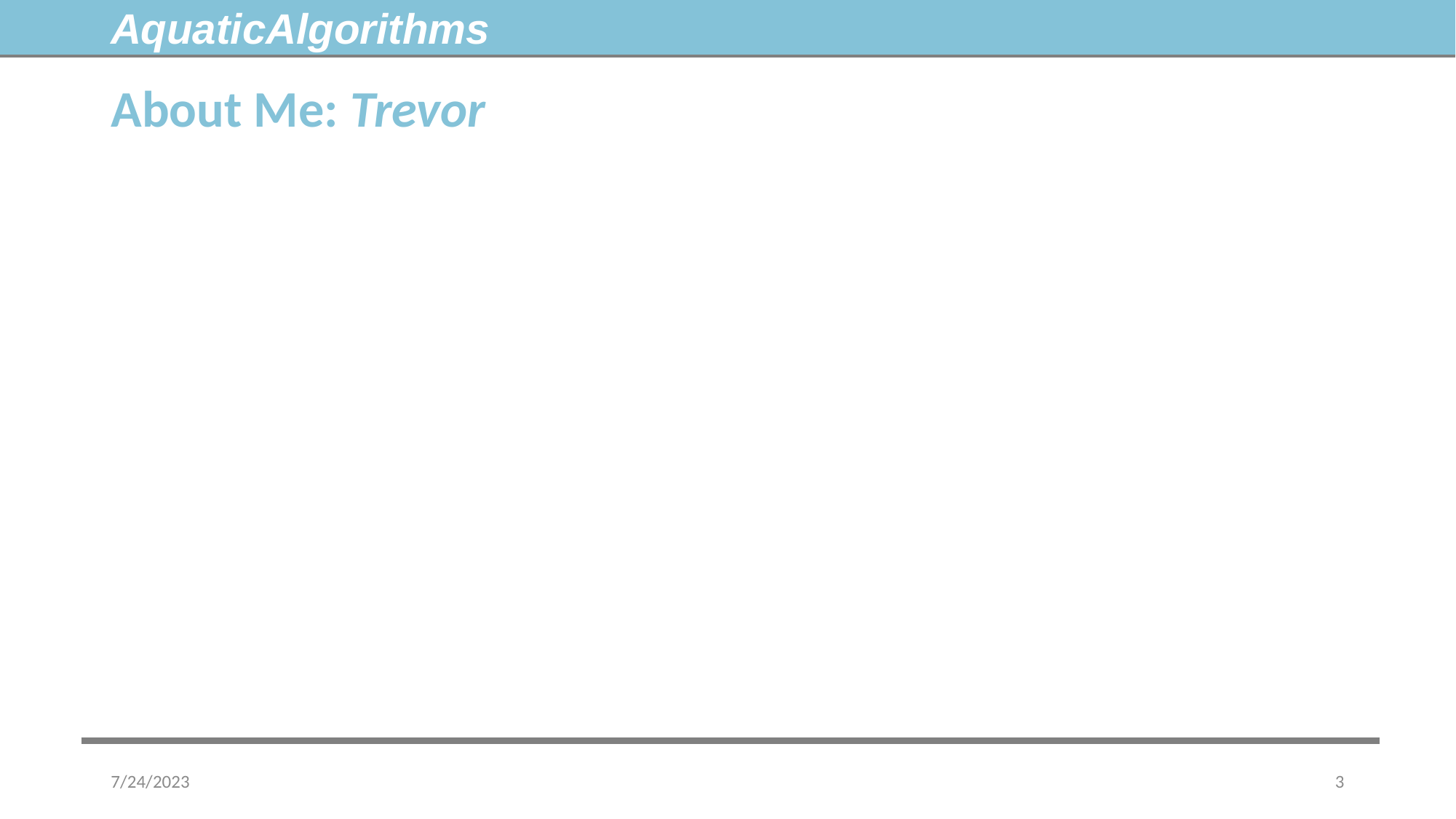

AquaticAlgorithms
# About Me: Trevor

7/24/2023

3